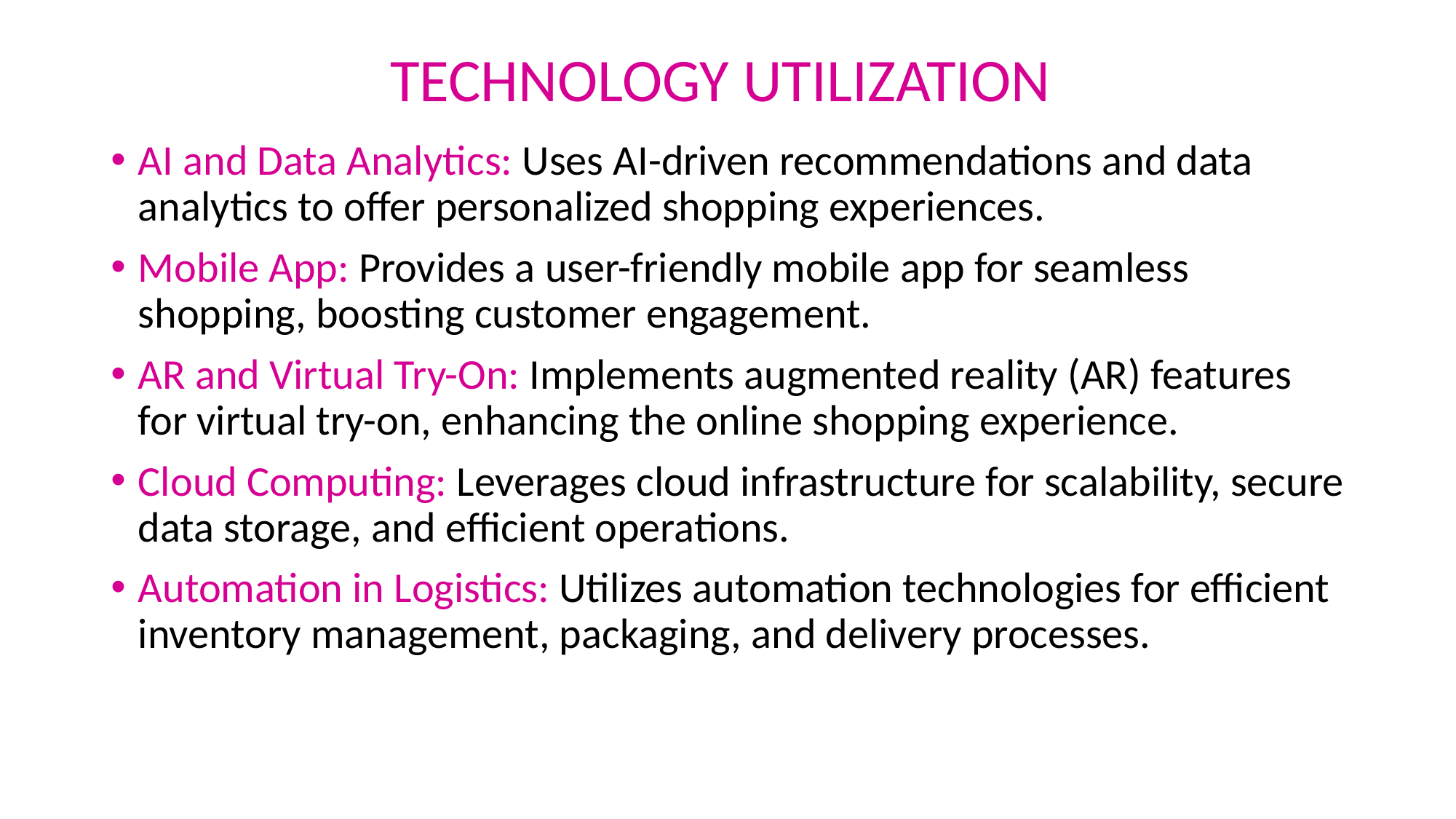

# TECHNOLOGY UTILIZATION
AI and Data Analytics: Uses AI-driven recommendations and data analytics to offer personalized shopping experiences.
Mobile App: Provides a user-friendly mobile app for seamless shopping, boosting customer engagement.
AR and Virtual Try-On: Implements augmented reality (AR) features for virtual try-on, enhancing the online shopping experience.
Cloud Computing: Leverages cloud infrastructure for scalability, secure data storage, and efficient operations.
Automation in Logistics: Utilizes automation technologies for efficient inventory management, packaging, and delivery processes.